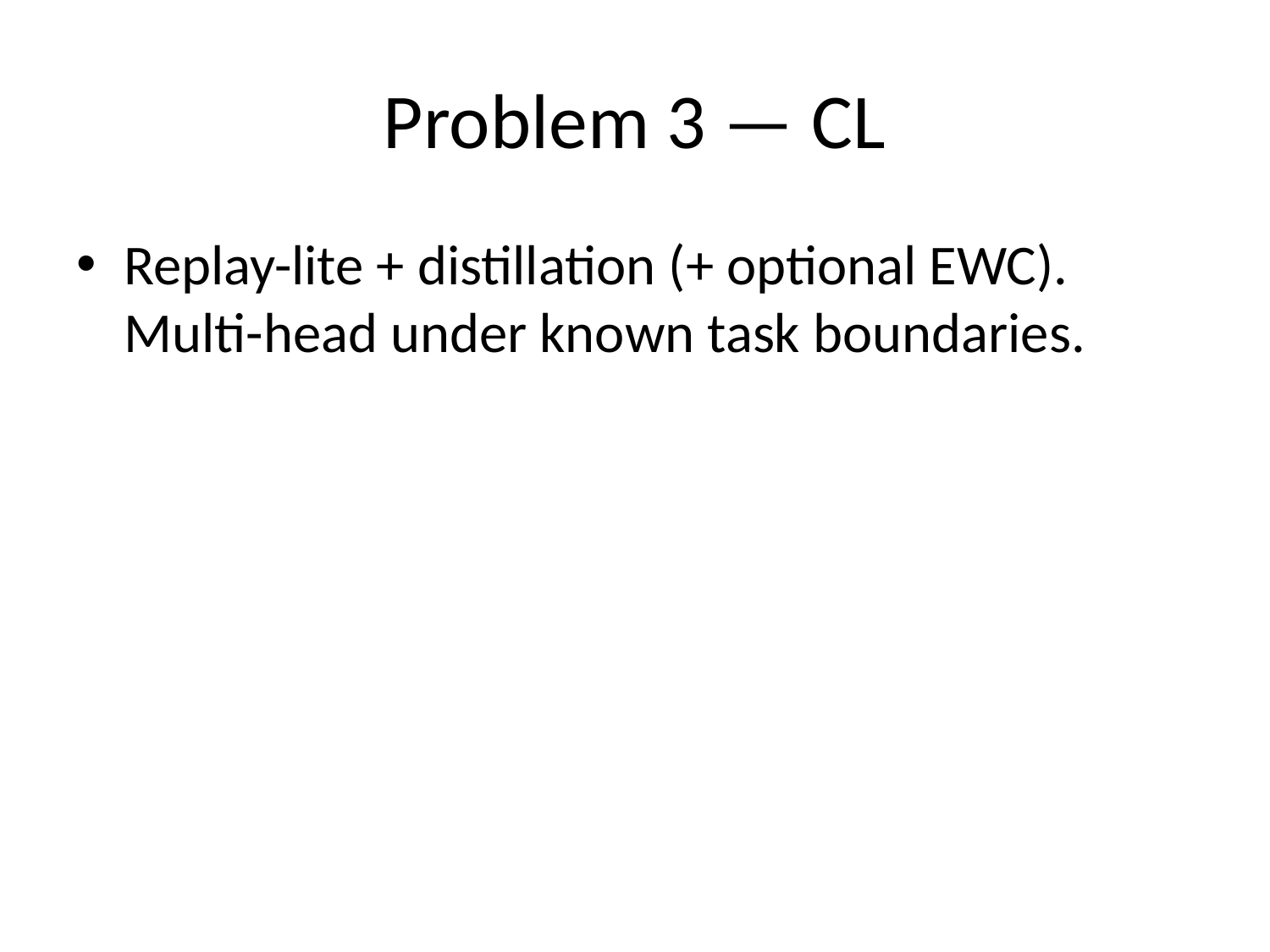

# Problem 3 — CL
Replay-lite + distillation (+ optional EWC). Multi-head under known task boundaries.